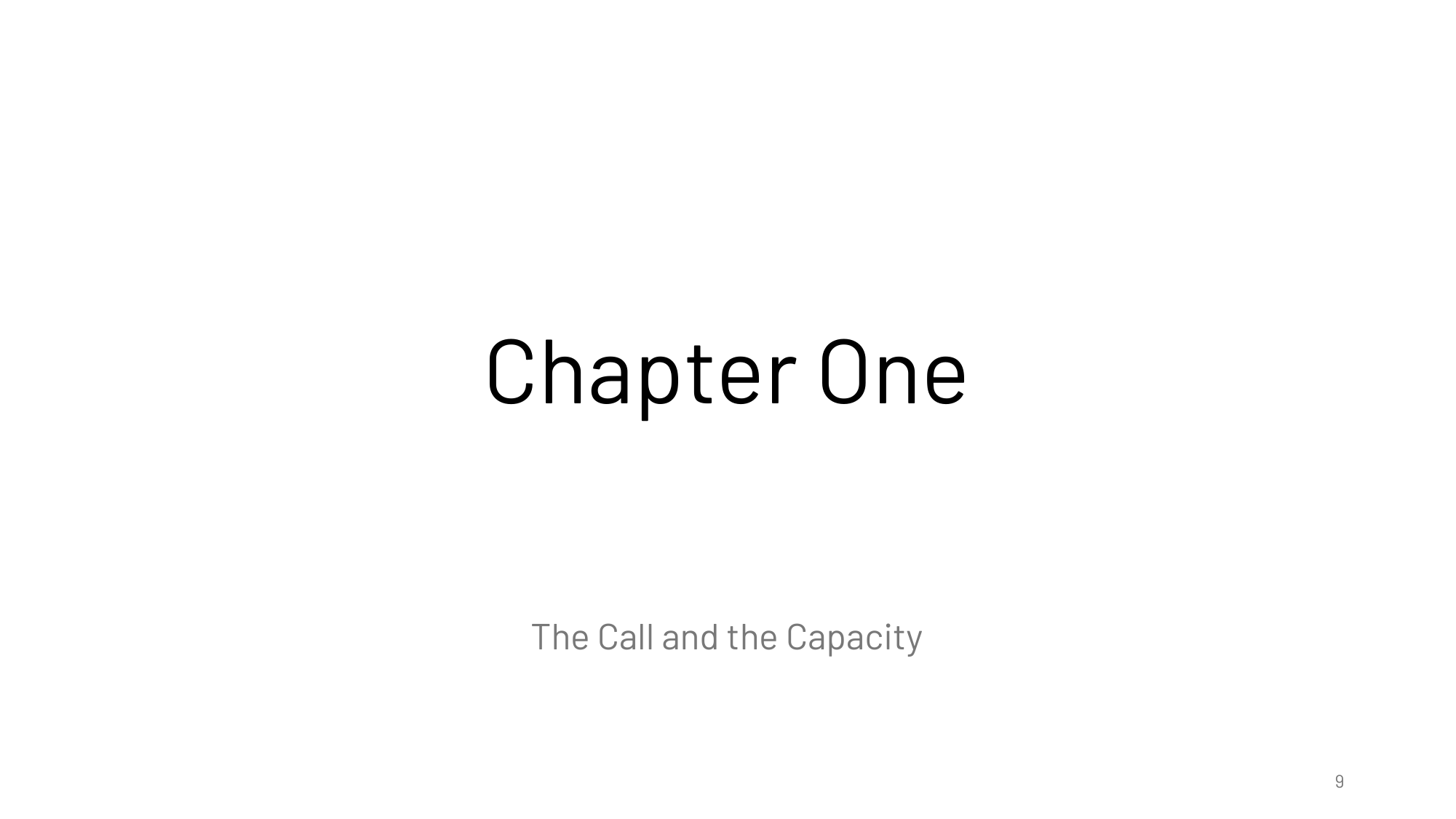

# Chapter One
The Call and the Capacity
9